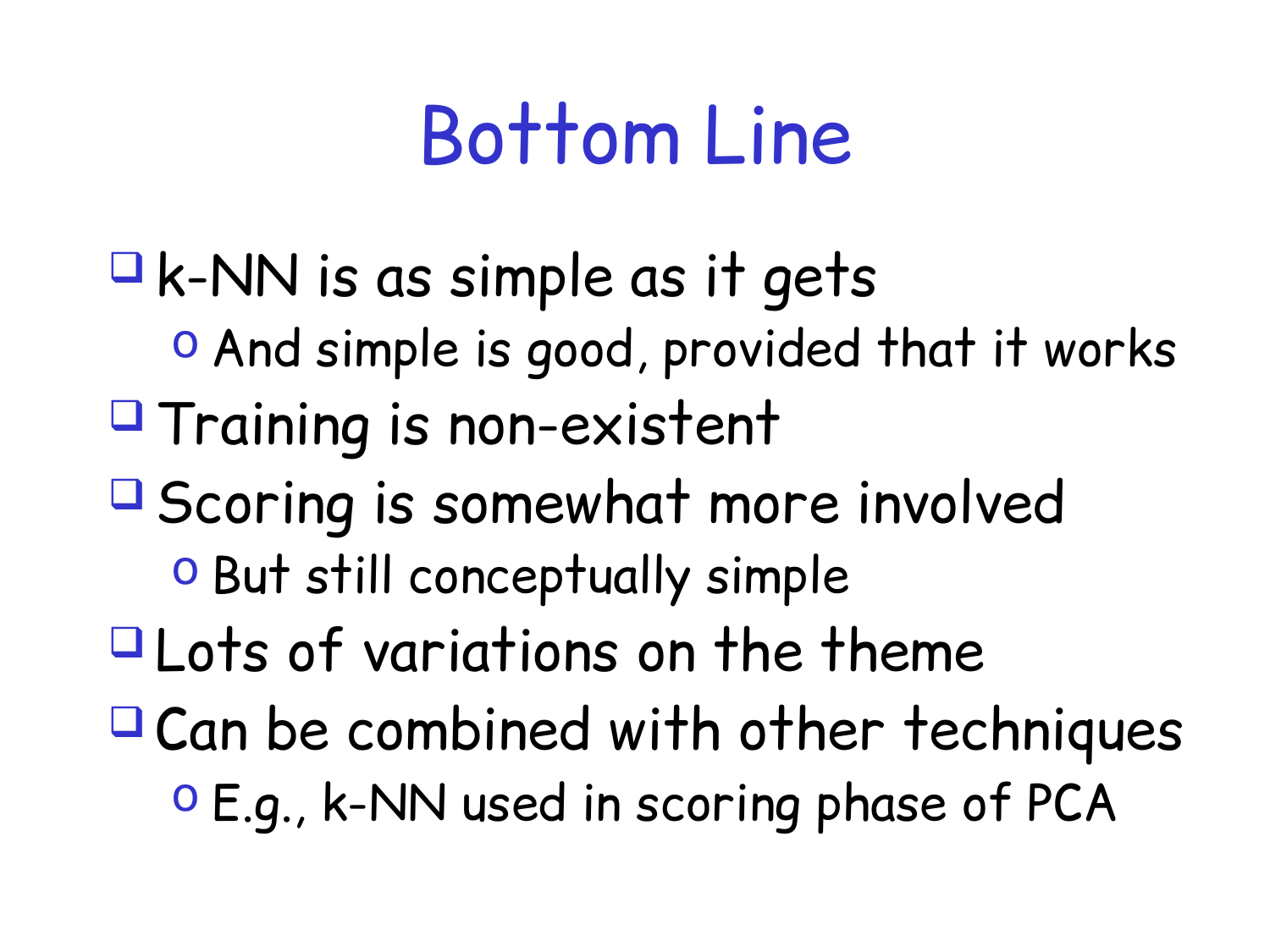

# Bottom Line
k-NN is as simple as it gets
And simple is good, provided that it works
Training is non-existent
Scoring is somewhat more involved
But still conceptually simple
Lots of variations on the theme
Can be combined with other techniques
E.g., k-NN used in scoring phase of PCA